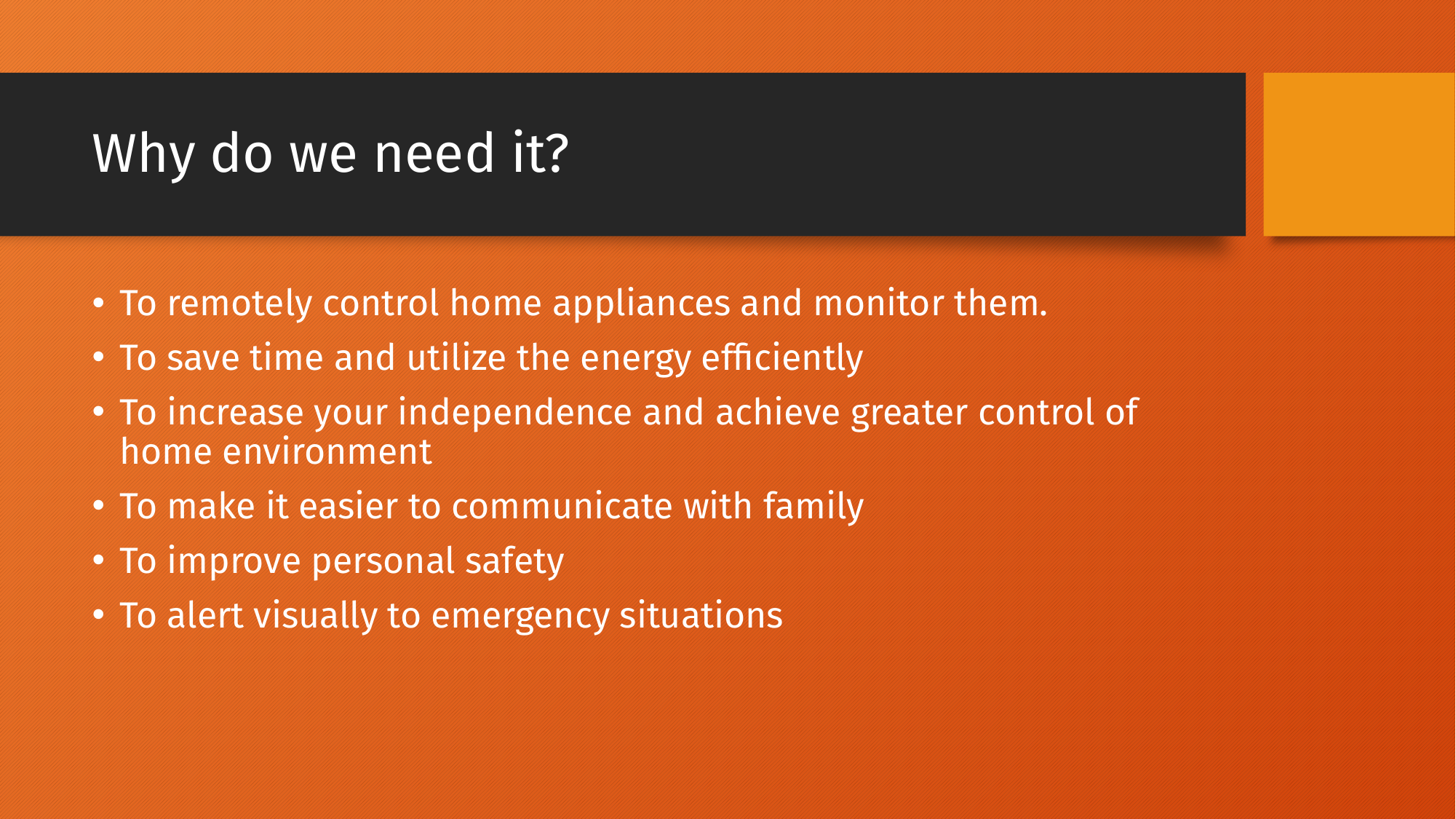

# Why do we need it?
To remotely control home appliances and monitor them.
To save time and utilize the energy efficiently
To increase your independence and achieve greater control of home environment
To make it easier to communicate with family
To improve personal safety
To alert visually to emergency situations